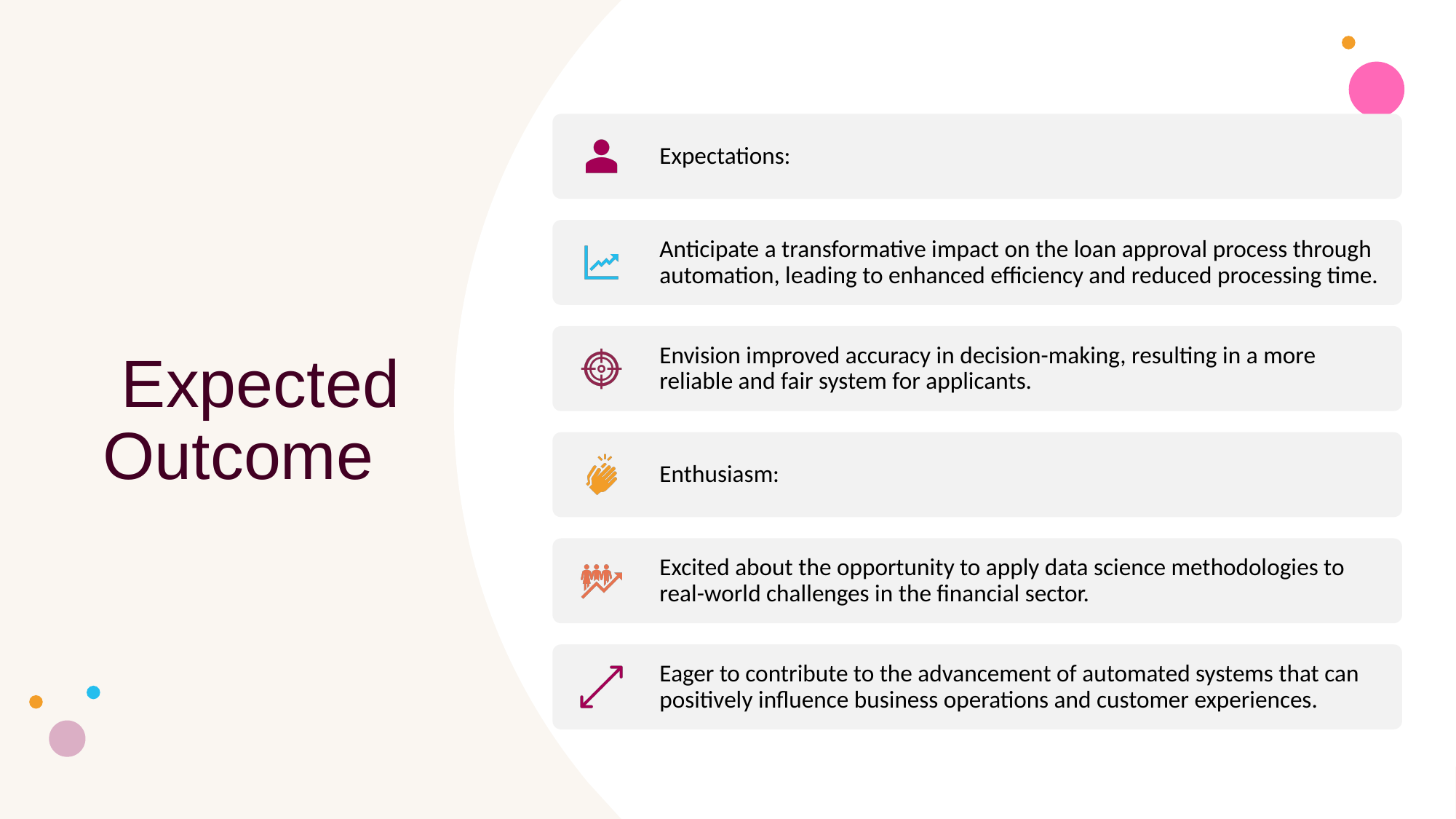

# Expected Outcome
Expectations:
Anticipate a transformative impact on the loan approval process through automation, leading to enhanced efficiency and reduced processing time.
Envision improved accuracy in decision-making, resulting in a more reliable and fair system for applicants.
Enthusiasm:
Excited about the opportunity to apply data science methodologies to real-world challenges in the financial sector.
Eager to contribute to the advancement of automated systems that can positively influence business operations and customer experiences.